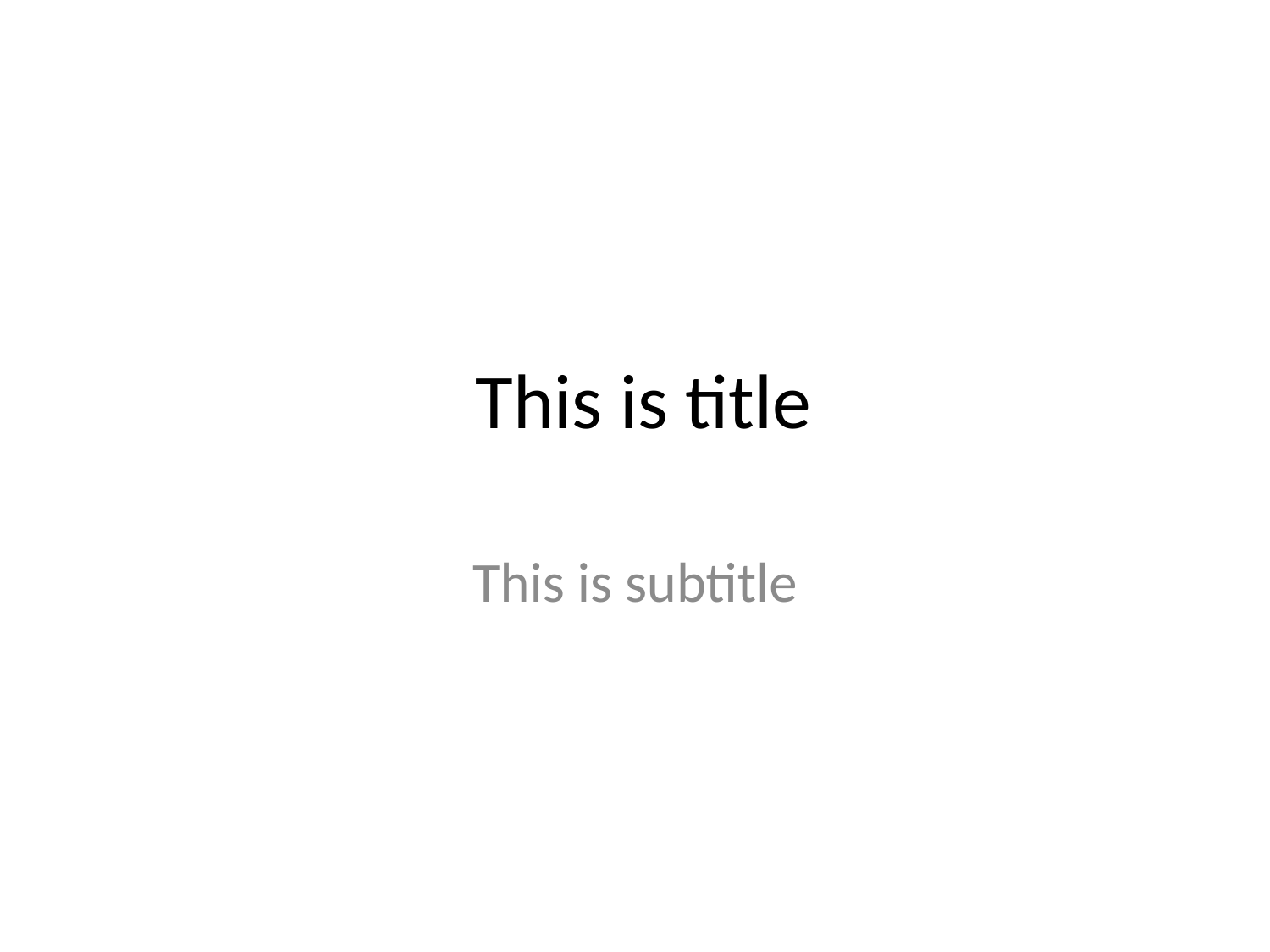

# This is title
This is subtitle